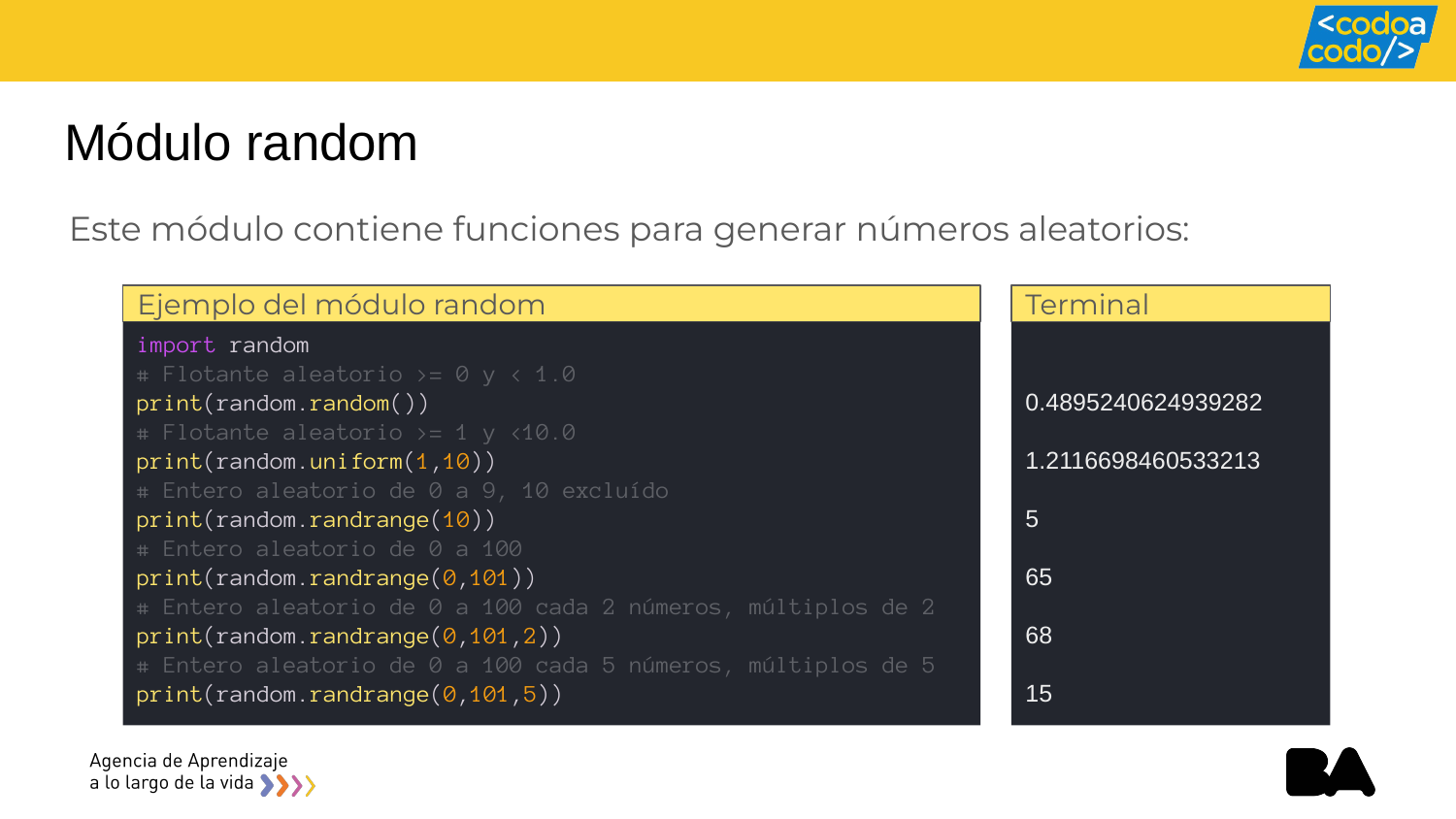

# Módulo random
Este módulo contiene funciones para generar números aleatorios:

Ejemplo del módulo random
Terminal
import random
# Flotante aleatorio >= 0 y < 1.0
print(random.random())
# Flotante aleatorio >= 1 y <10.0
print(random.uniform(1,10))
# Entero aleatorio de 0 a 9, 10 excluído
print(random.randrange(10))
# Entero aleatorio de 0 a 100
print(random.randrange(0,101))
# Entero aleatorio de 0 a 100 cada 2 números, múltiplos de 2
print(random.randrange(0,101,2))
# Entero aleatorio de 0 a 100 cada 5 números, múltiplos de 5
print(random.randrange(0,101,5))

0.4895240624939282

1.2116698460533213

5

65

68

15